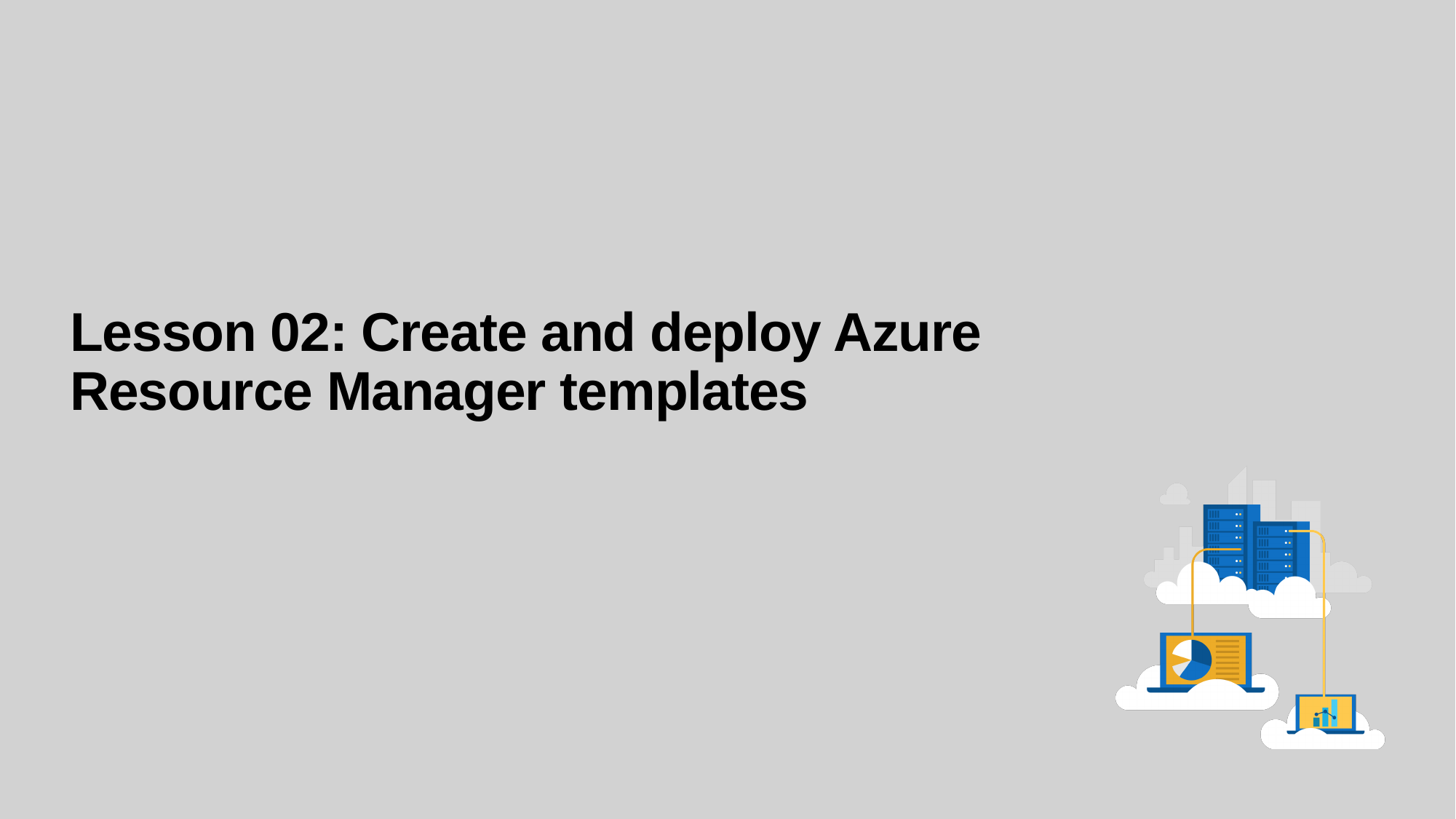

# Lesson 02: Create and deploy Azure Resource Manager templates